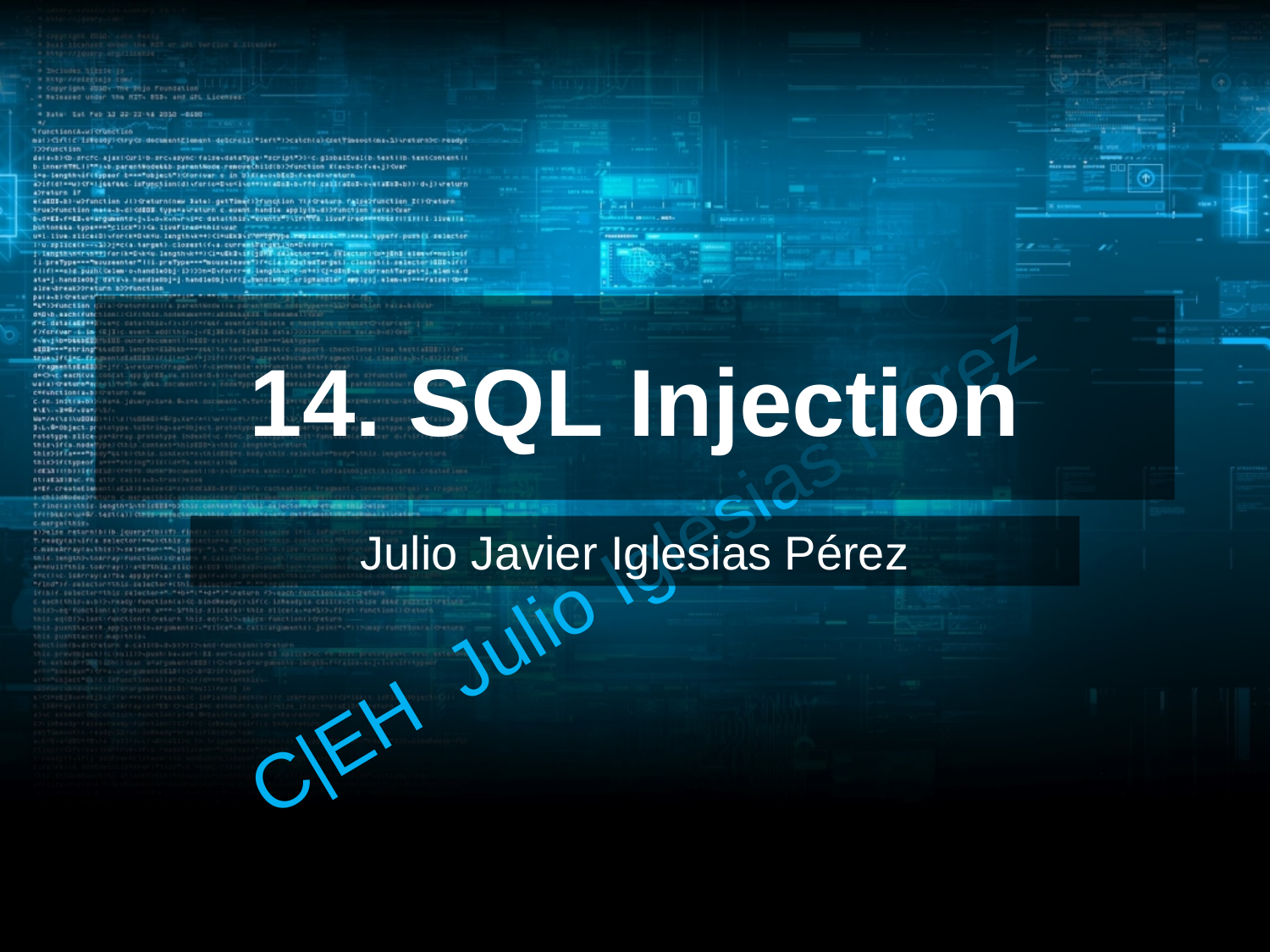

# 14. SQL Injection
C|EH  Julio Iglesias Pérez
Julio Javier Iglesias Pérez